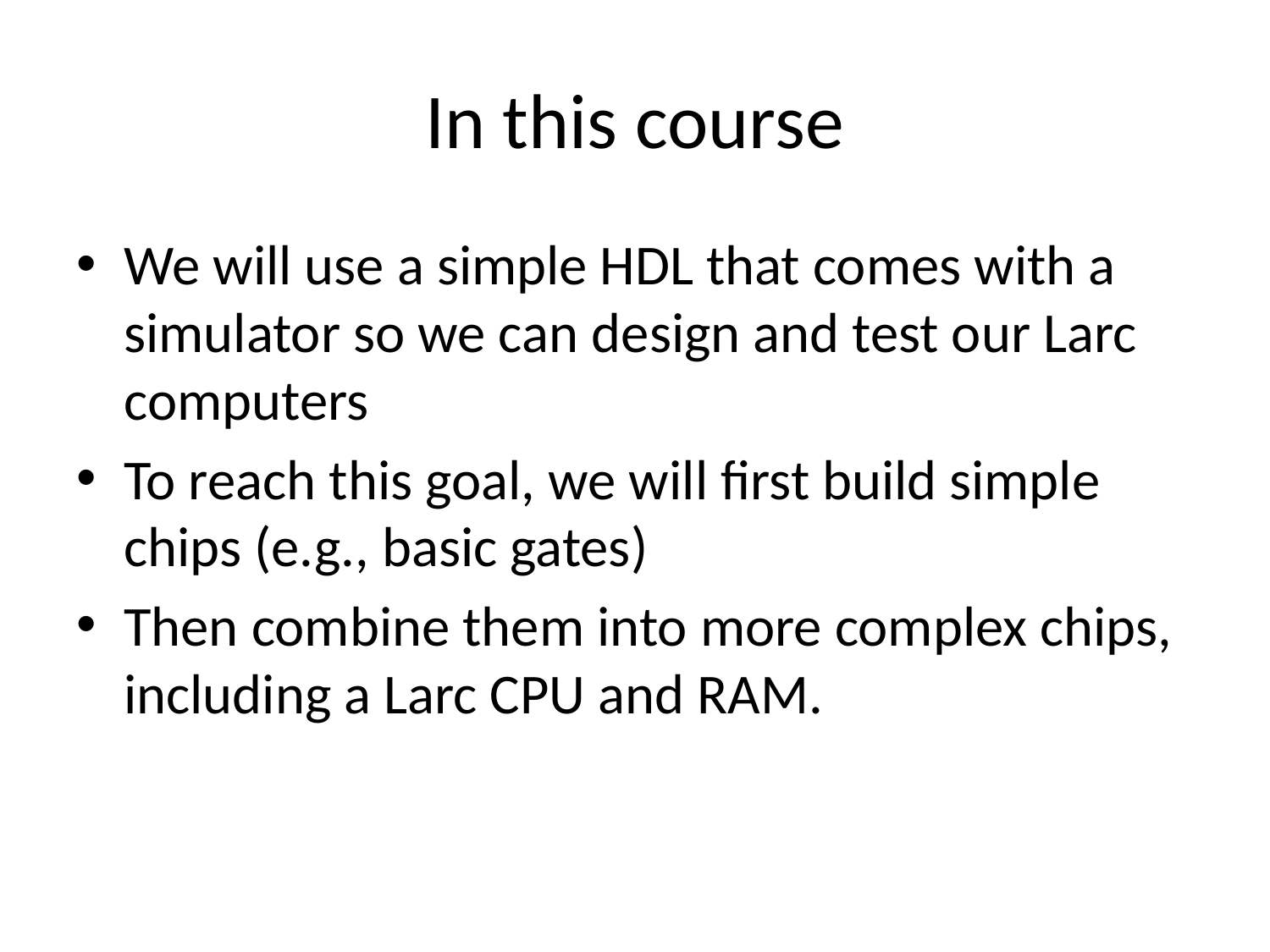

# In this course
We will use a simple HDL that comes with a simulator so we can design and test our Larc computers
To reach this goal, we will first build simple chips (e.g., basic gates)
Then combine them into more complex chips, including a Larc CPU and RAM.